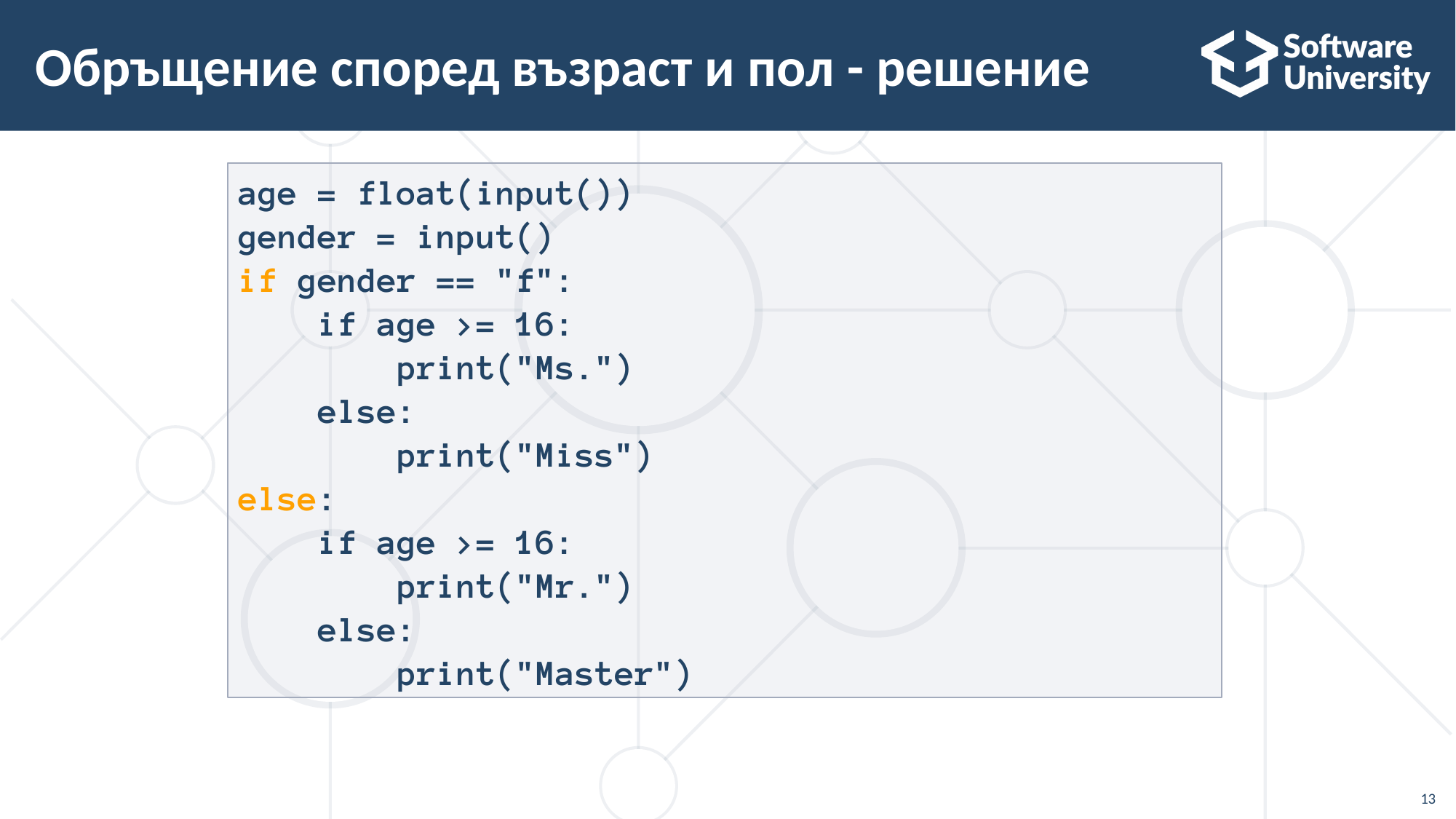

# Обръщение според възраст и пол - решение
age = float(input())
gender = input()
if gender == "f":
    if age >= 16:
        print("Ms.")
    else:
        print("Miss")
else:
    if age >= 16:
        print("Mr.")
    else:
        print("Master")
13